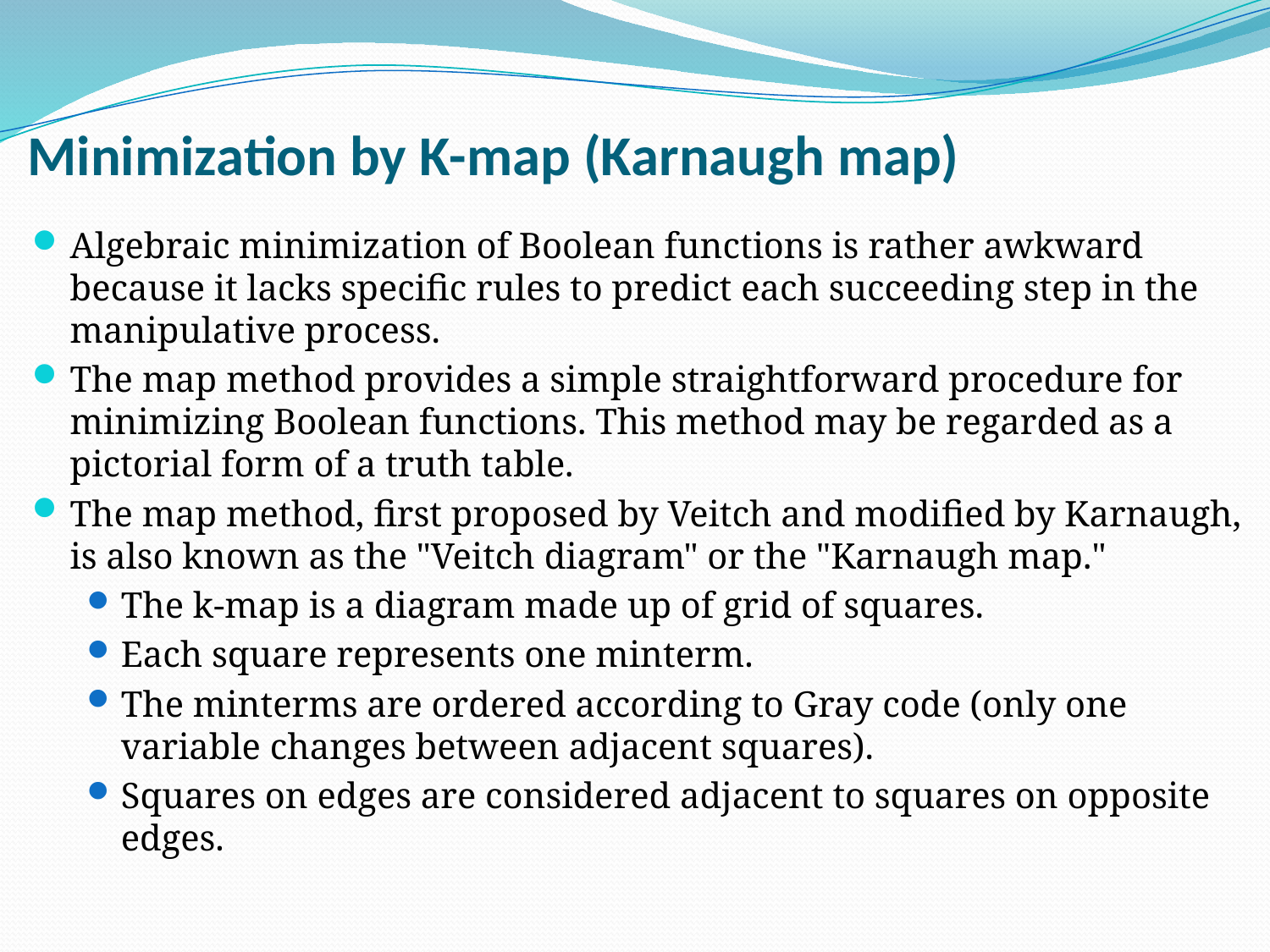

# Minimization by K-map (Karnaugh map)
Algebraic minimization of Boolean functions is rather awkward because it lacks specific rules to predict each succeeding step in the manipulative process.
The map method provides a simple straightforward procedure for minimizing Boolean functions. This method may be regarded as a pictorial form of a truth table.
The map method, first proposed by Veitch and modified by Karnaugh, is also known as the "Veitch diagram" or the "Karnaugh map."
The k-map is a diagram made up of grid of squares.
Each square represents one minterm.
The minterms are ordered according to Gray code (only one variable changes between adjacent squares).
Squares on edges are considered adjacent to squares on opposite edges.